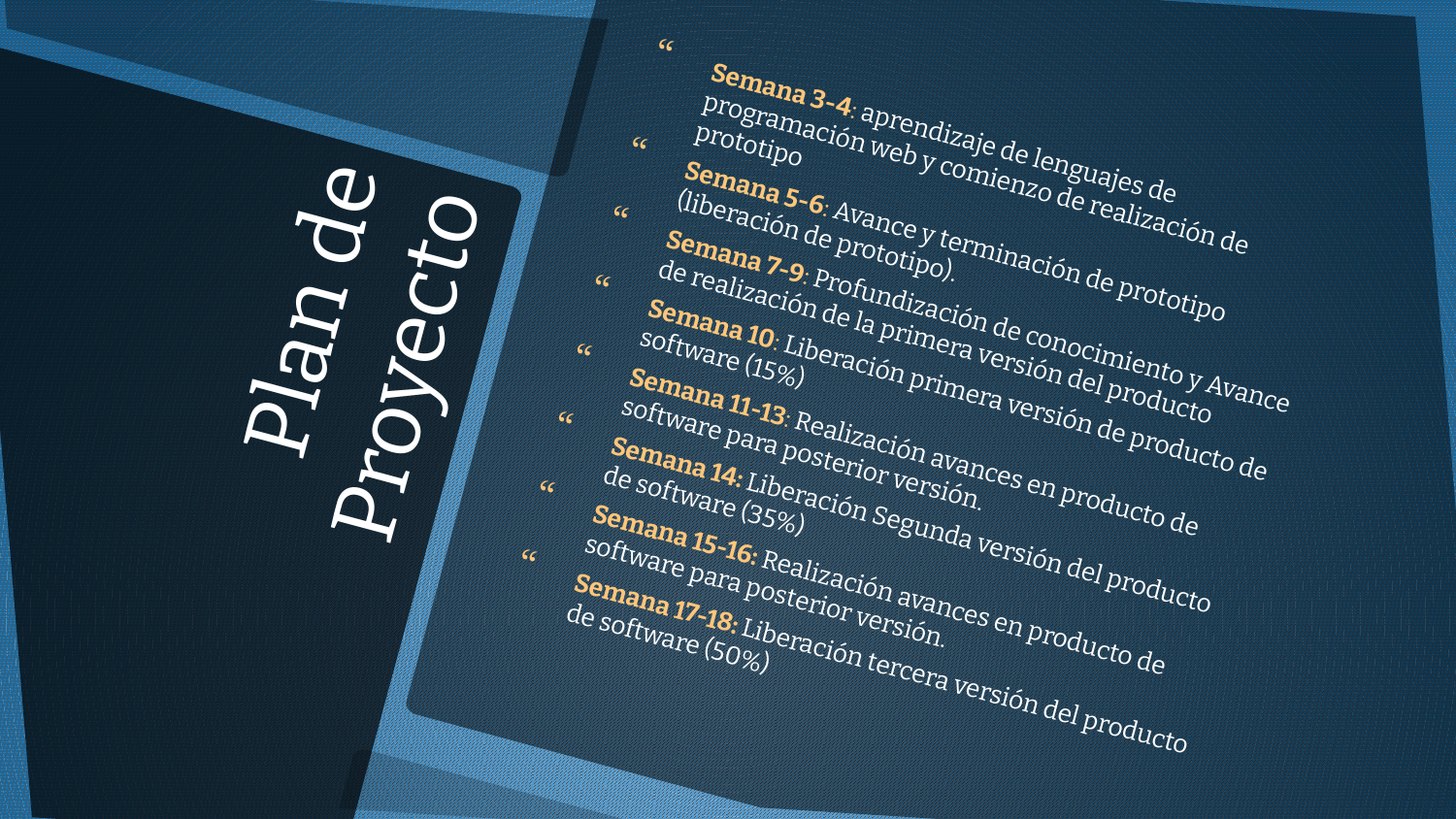

Semana 3-4: aprendizaje de lenguajes de programación web y comienzo de realización de prototipo
Semana 5-6: Avance y terminación de prototipo (liberación de prototipo).
Semana 7-9: Profundización de conocimiento y Avance de realización de la primera versión del producto
Semana 10: Liberación primera versión de producto de software (15%)
Semana 11-13: Realización avances en producto de software para posterior versión.
Semana 14: Liberación Segunda versión del producto de software (35%)
Semana 15-16: Realización avances en producto de software para posterior versión.
Semana 17-18: Liberación tercera versión del producto de software (50%)

# Plan de Proyecto